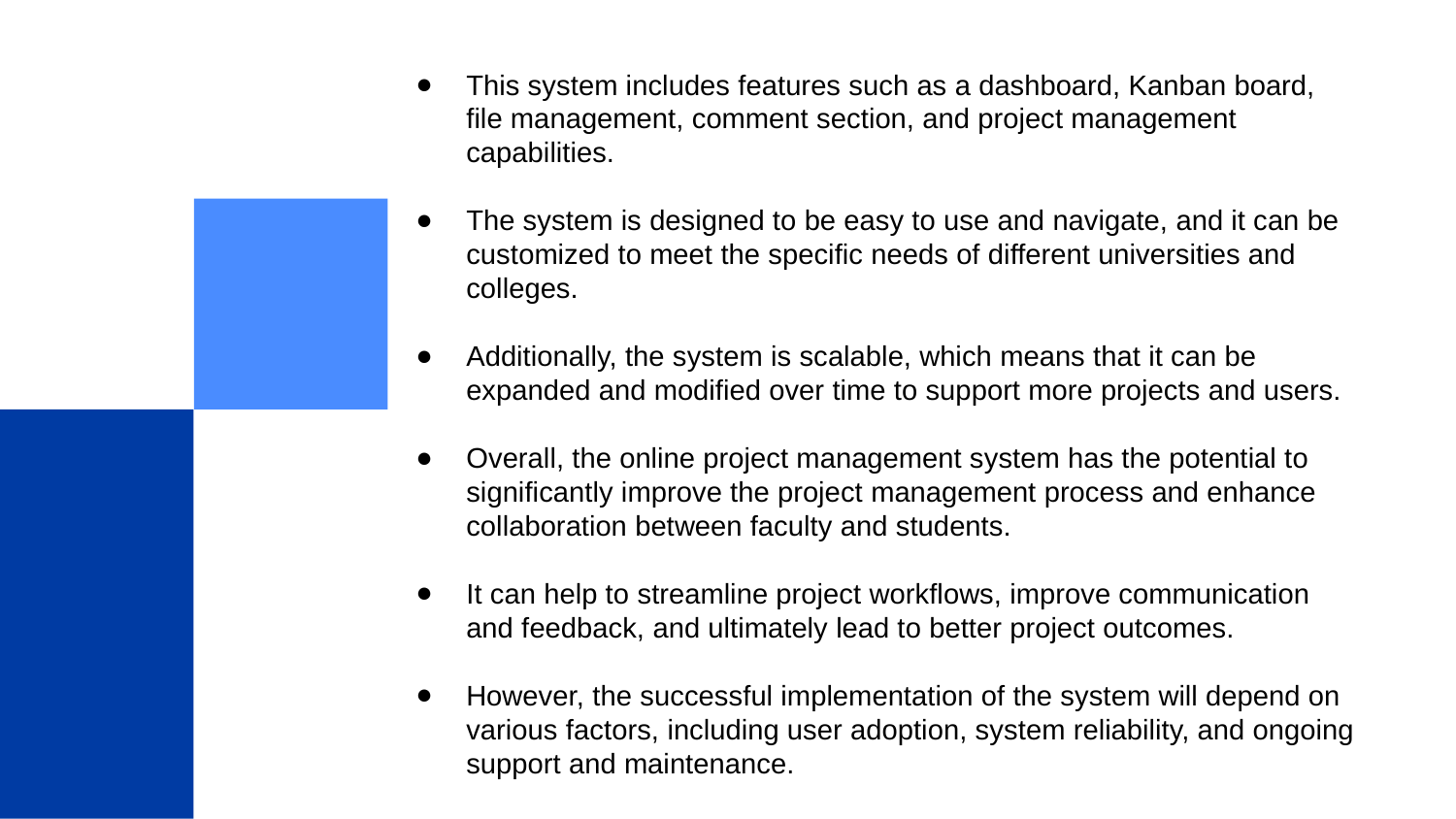

This system includes features such as a dashboard, Kanban board, file management, comment section, and project management capabilities.

The system is designed to be easy to use and navigate, and it can be customized to meet the specific needs of different universities and colleges.

Additionally, the system is scalable, which means that it can be expanded and modified over time to support more projects and users.

Overall, the online project management system has the potential to significantly improve the project management process and enhance collaboration between faculty and students.

It can help to streamline project workflows, improve communication and feedback, and ultimately lead to better project outcomes.

However, the successful implementation of the system will depend on various factors, including user adoption, system reliability, and ongoing support and maintenance.